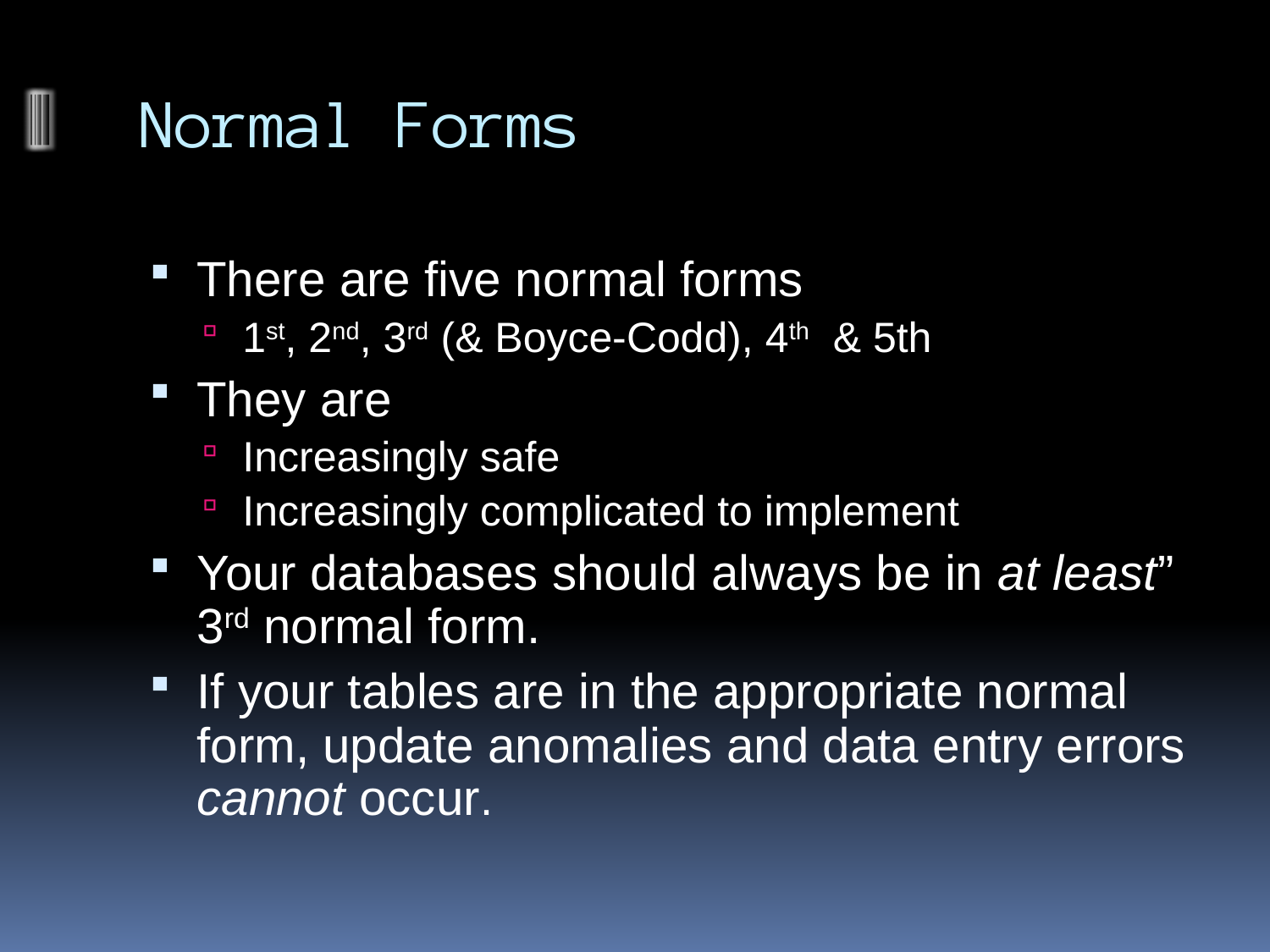

# Normal Forms
There are five normal forms
1st, 2nd, 3rd (& Boyce-Codd), 4th  & 5th
They are
Increasingly safe
Increasingly complicated to implement
Your databases should always be in at least” 3rd normal form.
If your tables are in the appropriate normal form, update anomalies and data entry errors cannot occur.